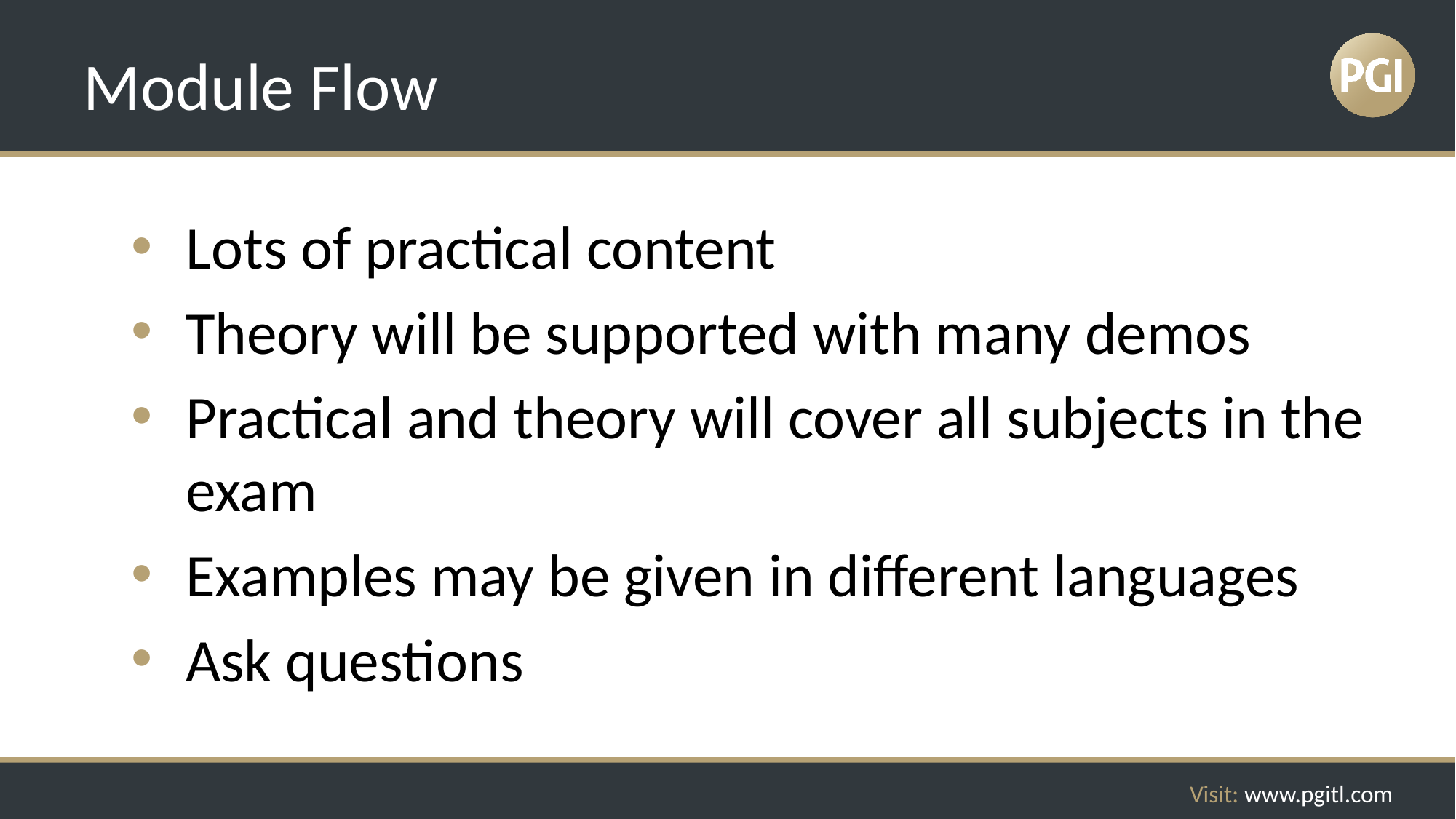

# Module Flow
Lots of practical content
Theory will be supported with many demos
Practical and theory will cover all subjects in the exam
Examples may be given in different languages
Ask questions